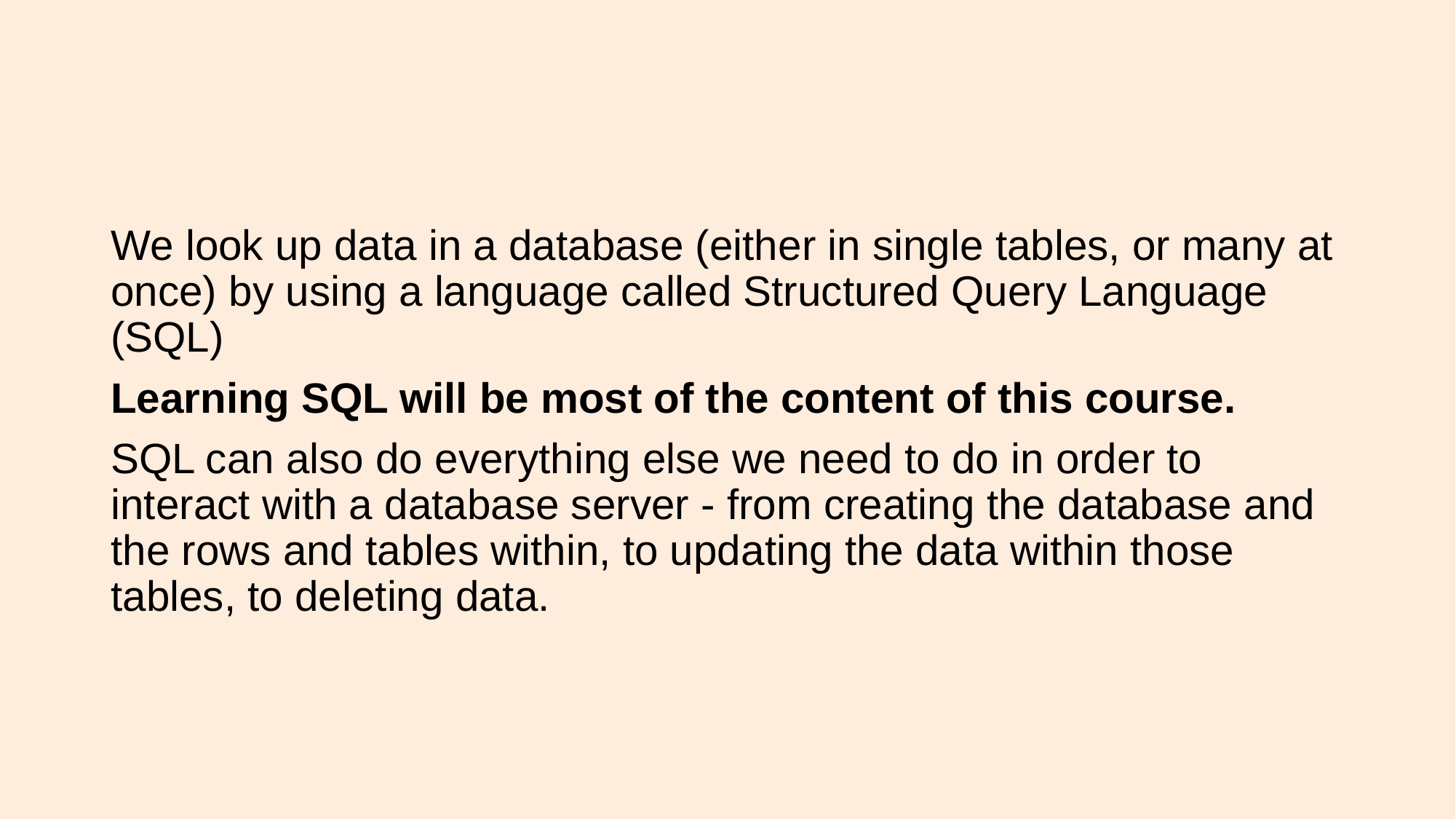

We look up data in a database (either in single tables, or many at once) by using a language called Structured Query Language (SQL)
Learning SQL will be most of the content of this course.
SQL can also do everything else we need to do in order to interact with a database server - from creating the database and the rows and tables within, to updating the data within those tables, to deleting data.